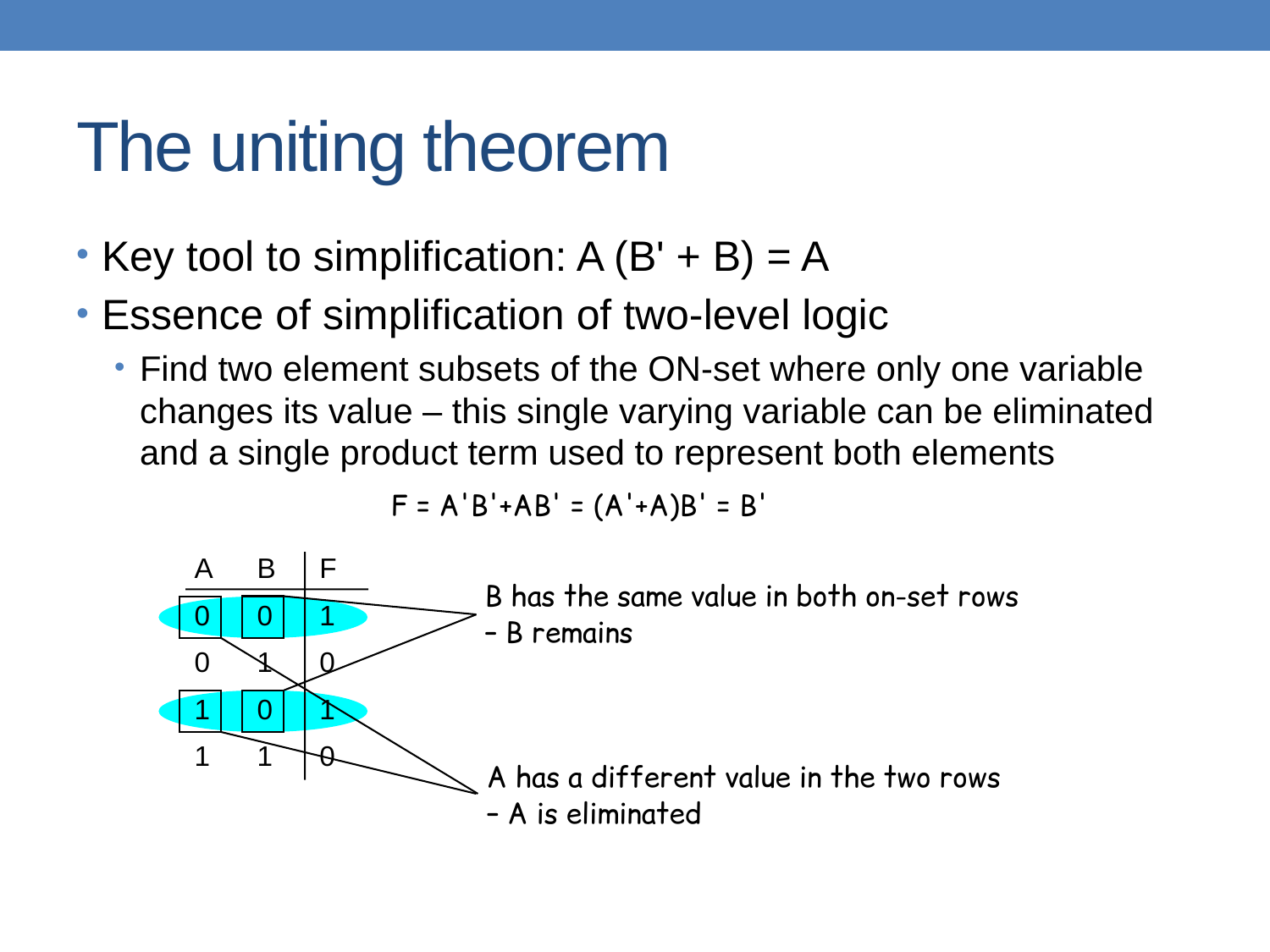

# The uniting theorem
Key tool to simplification: A (B' + B) = A
Essence of simplification of two-level logic
Find two element subsets of the ON-set where only one variable changes its value – this single varying variable can be eliminated and a single product term used to represent both elements
F = A'B'+AB' = (A'+A)B' = B'
A	B	F
0	0	1
0	1	0
1	0	1
1	1	0

B has the same value in both on-set rows
– B remains

A has a different value in the two rows
– A is eliminated